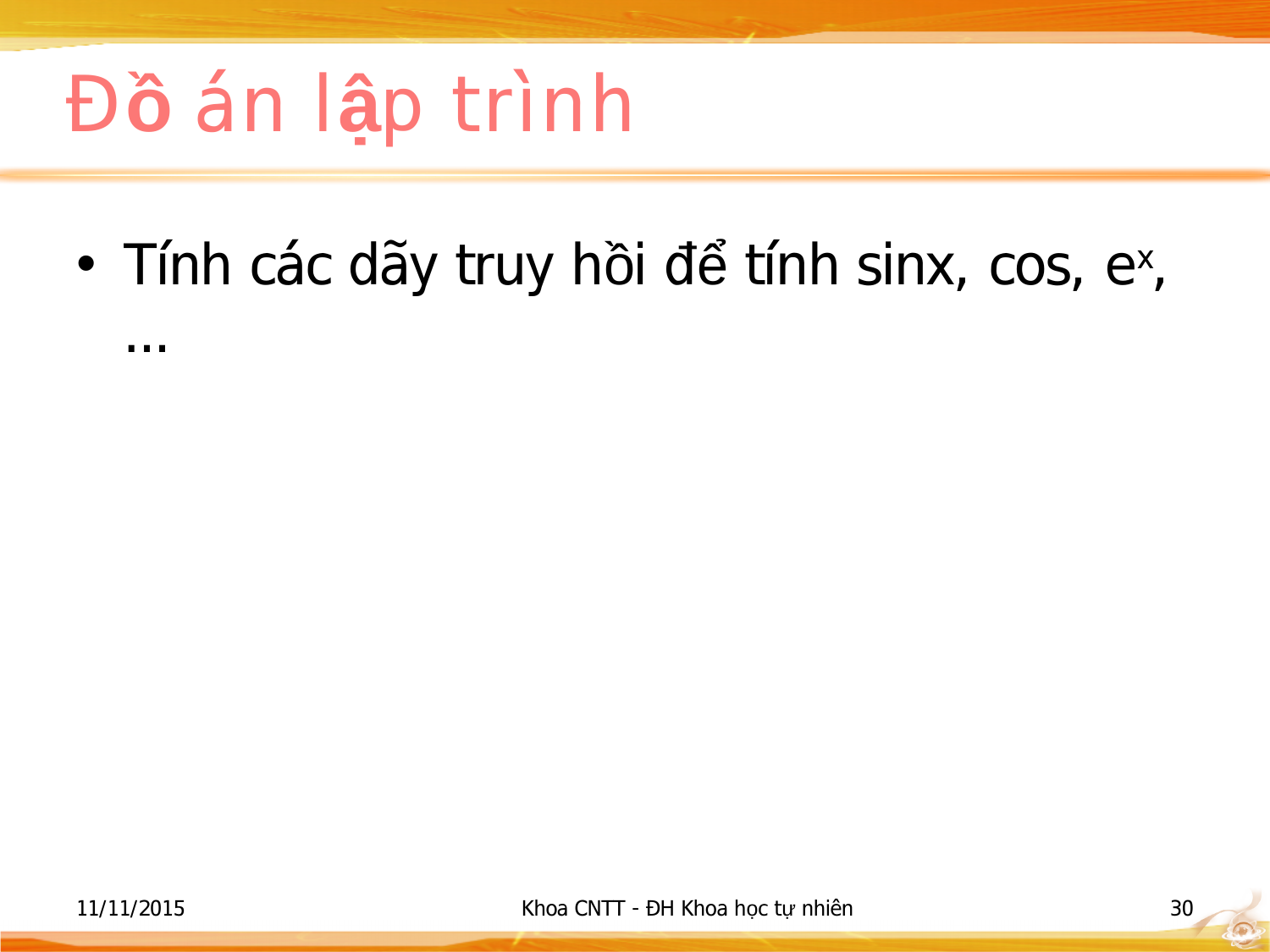

# Đồ án lập trình
Tính các dãy truy hồi để tính sinx, cos, ex, …
11/11/2015
Khoa CNTT - ĐH Khoa học tự nhiên
30